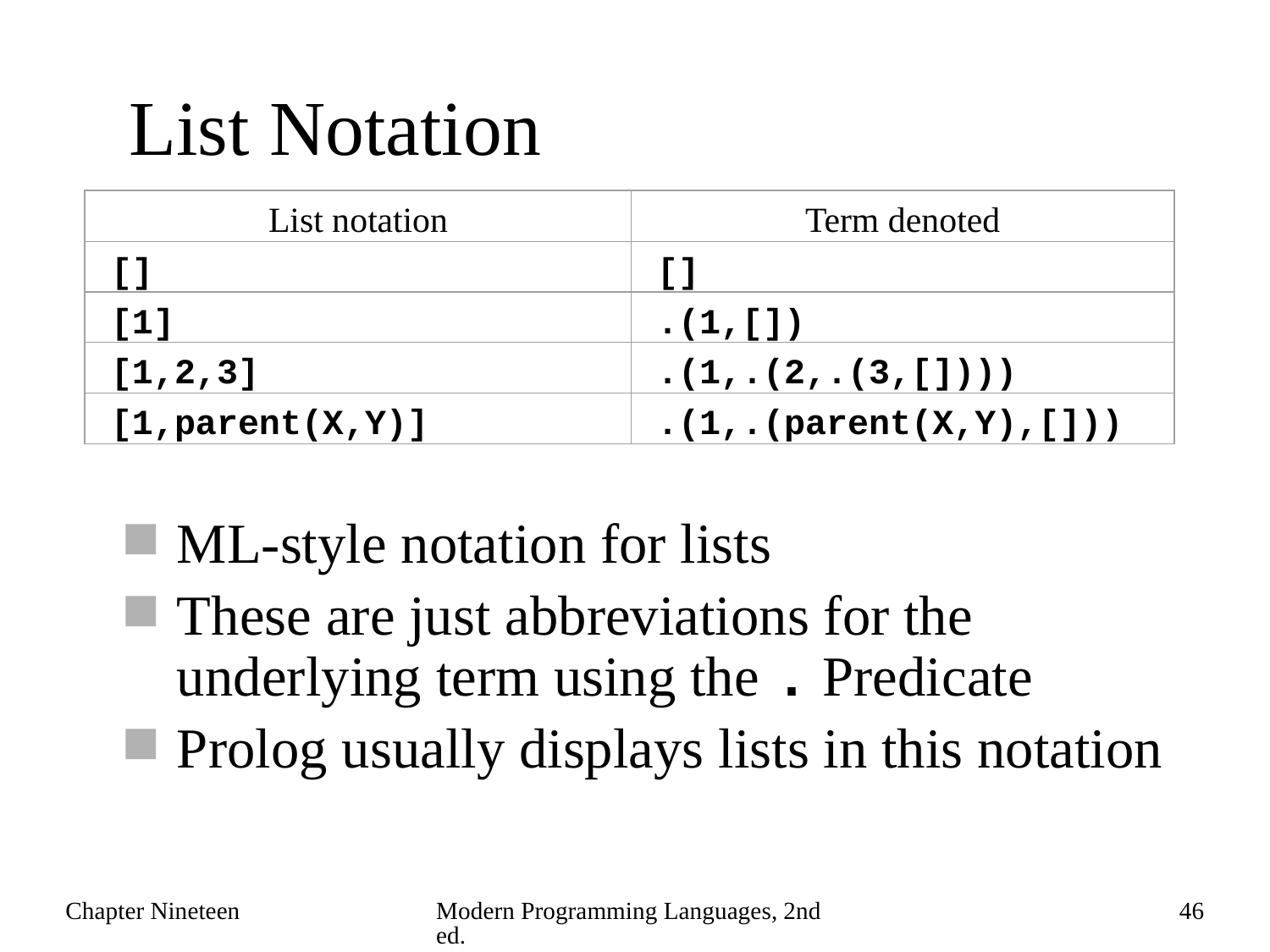

# List Notation

List notation

Term denoted

[]

[]

[1]

.(1,[])

[1,2,3]

.(1,.(2,.(3,[])))

[1,parent(X,Y)]

.(1,.(parent(X,Y),[]))

ML-style notation for lists
These are just abbreviations for the underlying term using the . Predicate
Prolog usually displays lists in this notation
Chapter Nineteen
Modern Programming Languages, 2nd ed.
46